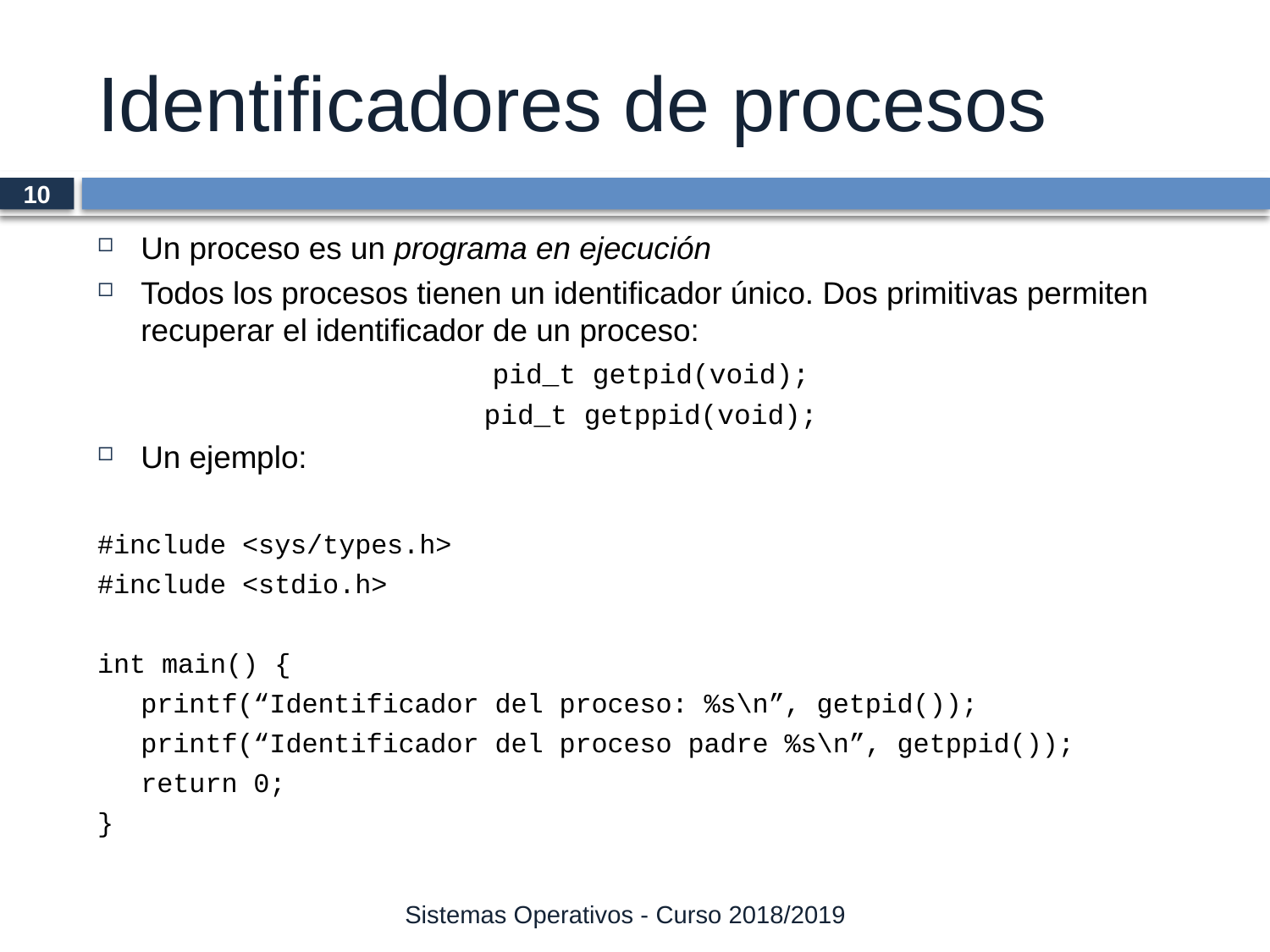

# Identificadores de procesos
10
Un proceso es un programa en ejecución
Todos los procesos tienen un identificador único. Dos primitivas permiten recuperar el identificador de un proceso:
pid_t getpid(void);
pid_t getppid(void);
Un ejemplo:

#include <sys/types.h>
#include <stdio.h>

int main() {
	printf(“Identificador del proceso: %s\n”, getpid());
	printf(“Identificador del proceso padre %s\n”, getppid());
	return 0;
}
Sistemas Operativos - Curso 2018/2019